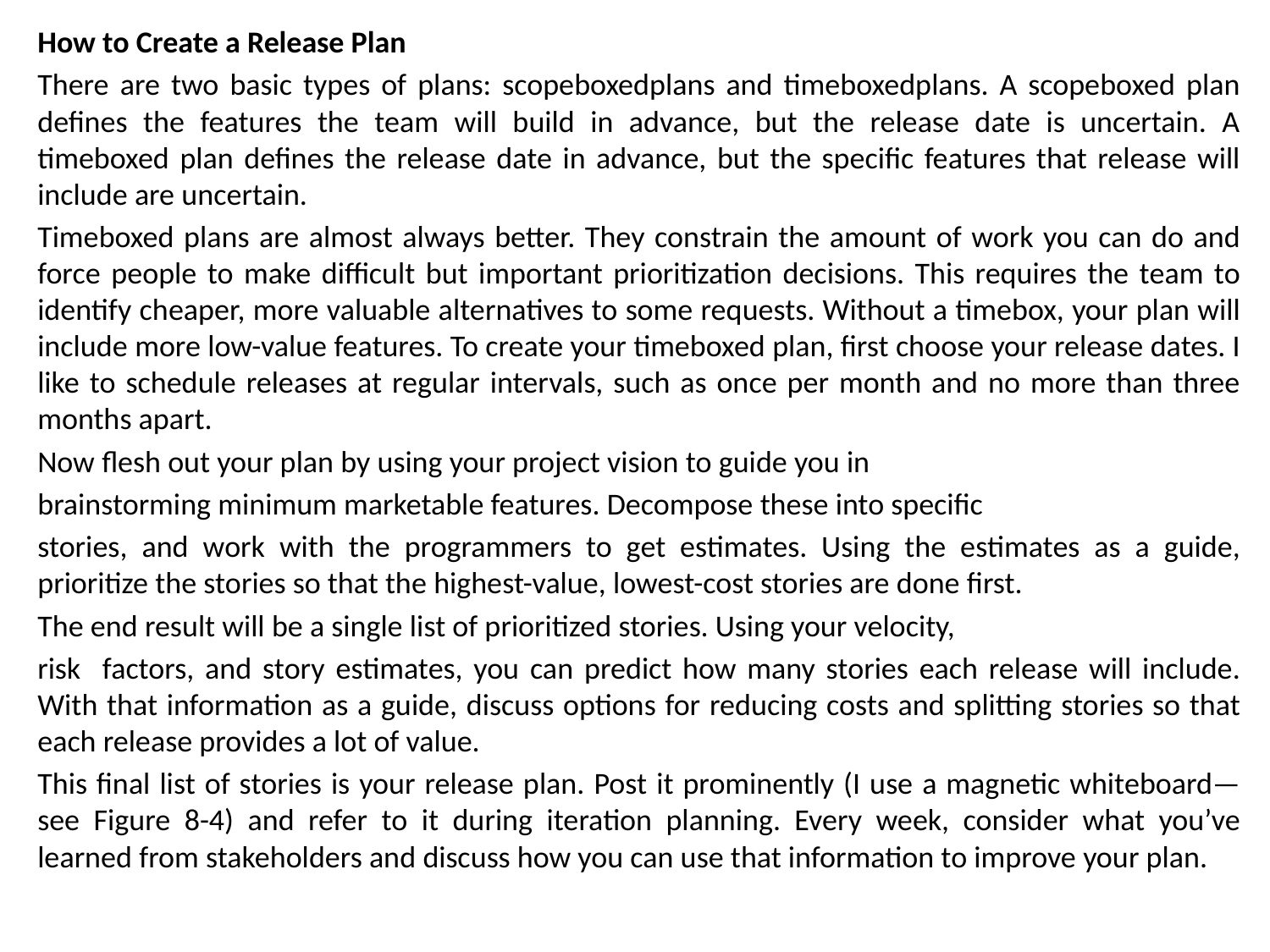

How to Create a Release Plan
There are two basic types of plans: scopeboxedplans and timeboxedplans. A scopeboxed plan defines the features the team will build in advance, but the release date is uncertain. A timeboxed plan defines the release date in advance, but the specific features that release will include are uncertain.
Timeboxed plans are almost always better. They constrain the amount of work you can do and force people to make difficult but important prioritization decisions. This requires the team to identify cheaper, more valuable alternatives to some requests. Without a timebox, your plan will include more low-value features. To create your timeboxed plan, first choose your release dates. I like to schedule releases at regular intervals, such as once per month and no more than three months apart.
Now flesh out your plan by using your project vision to guide you in
brainstorming minimum marketable features. Decompose these into specific
stories, and work with the programmers to get estimates. Using the estimates as a guide, prioritize the stories so that the highest-value, lowest-cost stories are done first.
The end result will be a single list of prioritized stories. Using your velocity,
risk  factors, and story estimates, you can predict how many stories each release will include. With that information as a guide, discuss options for reducing costs and splitting stories so that each release provides a lot of value.
This final list of stories is your release plan. Post it prominently (I use a magnetic whiteboard—see Figure 8-4) and refer to it during iteration planning. Every week, consider what you’ve learned from stakeholders and discuss how you can use that information to improve your plan.